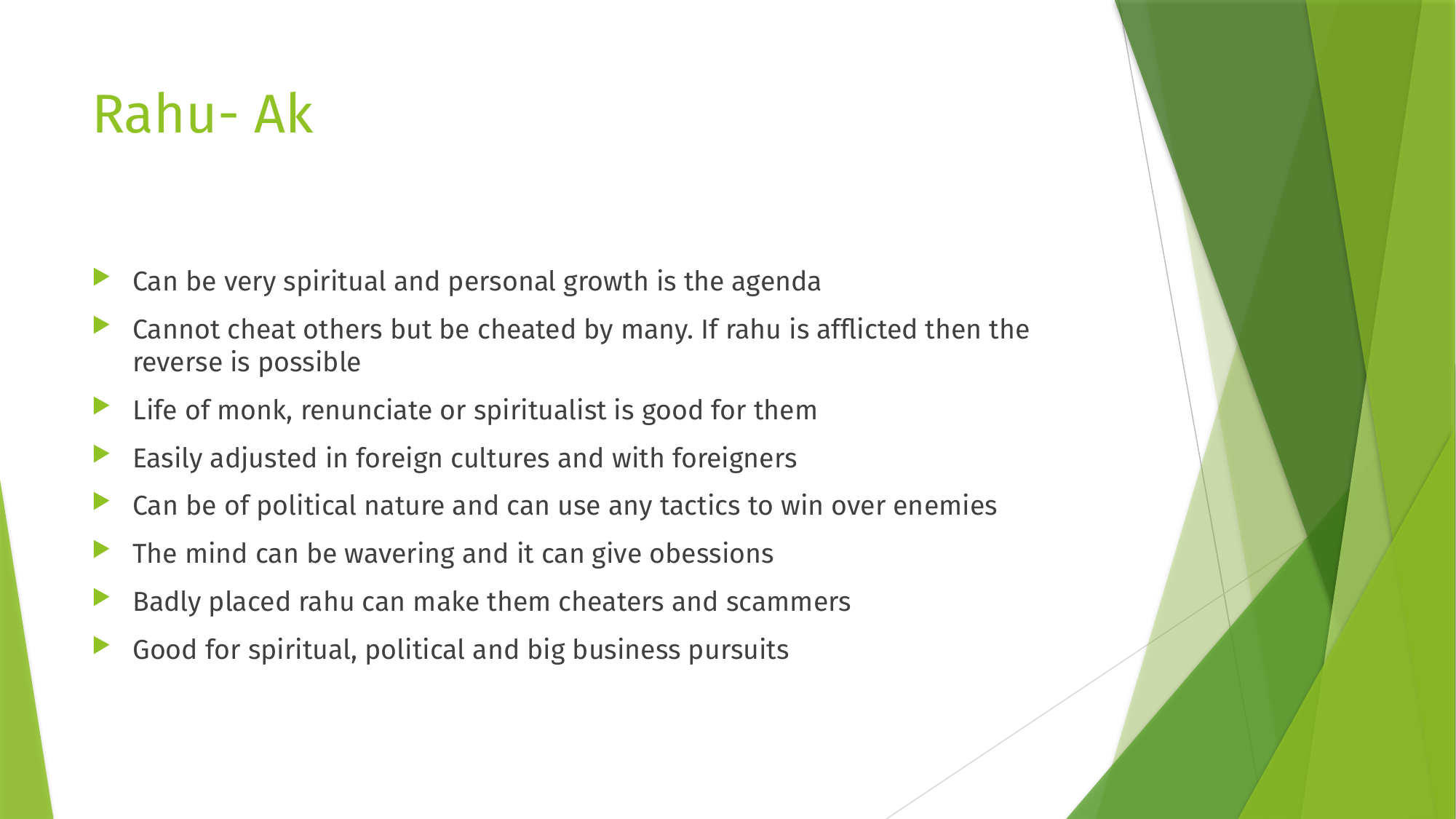

# Rahu- Ak
Can be very spiritual and personal growth is the agenda
Cannot cheat others but be cheated by many. If rahu is afflicted then the reverse is possible
Life of monk, renunciate or spiritualist is good for them
Easily adjusted in foreign cultures and with foreigners
Can be of political nature and can use any tactics to win over enemies
The mind can be wavering and it can give obessions
Badly placed rahu can make them cheaters and scammers
Good for spiritual, political and big business pursuits